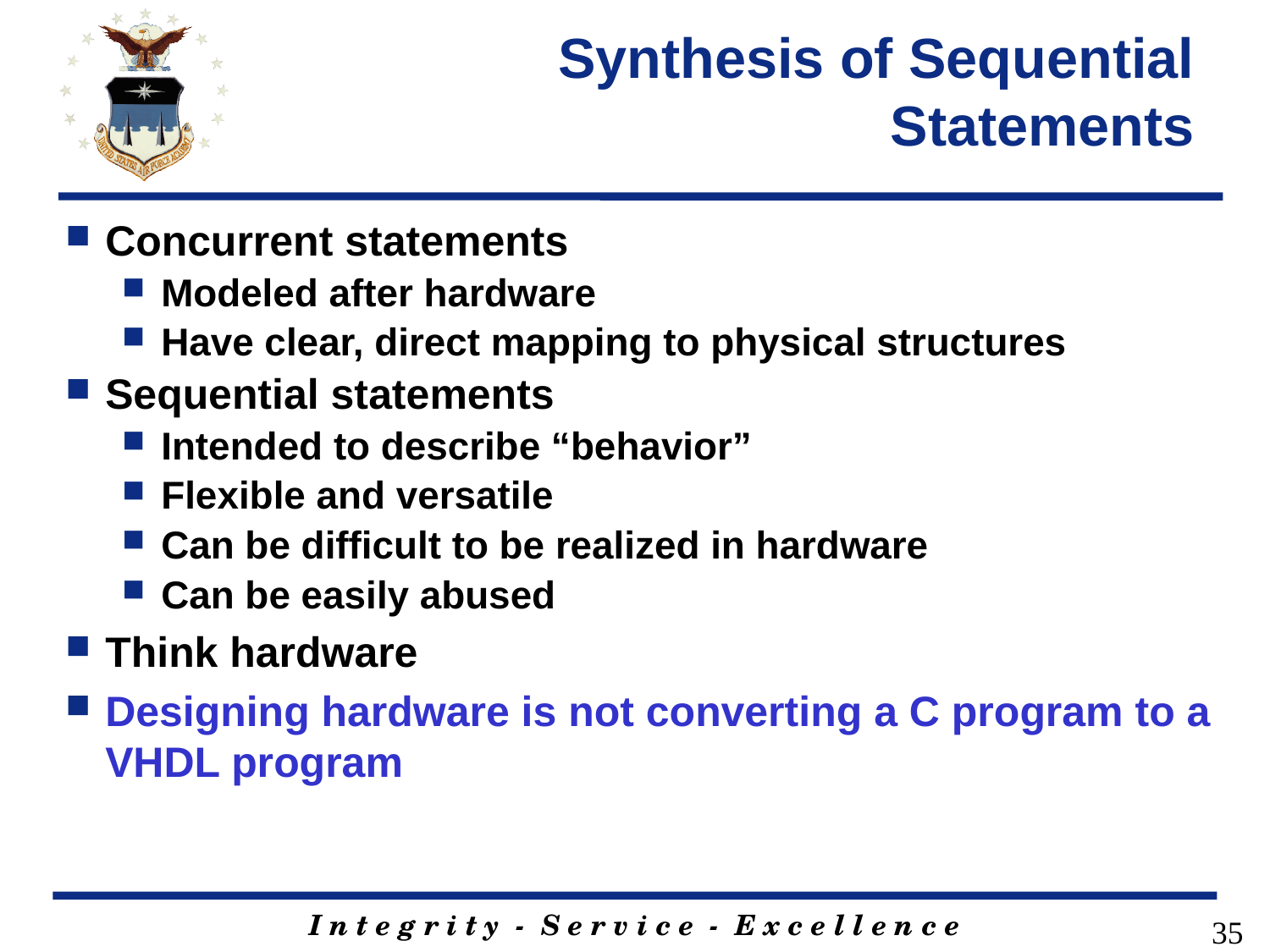

# Synthesis of Sequential Statements
Concurrent statements
Modeled after hardware
Have clear, direct mapping to physical structures
Sequential statements
Intended to describe “behavior”
Flexible and versatile
Can be difficult to be realized in hardware
Can be easily abused
Think hardware
Designing hardware is not converting a C program to a VHDL program

35